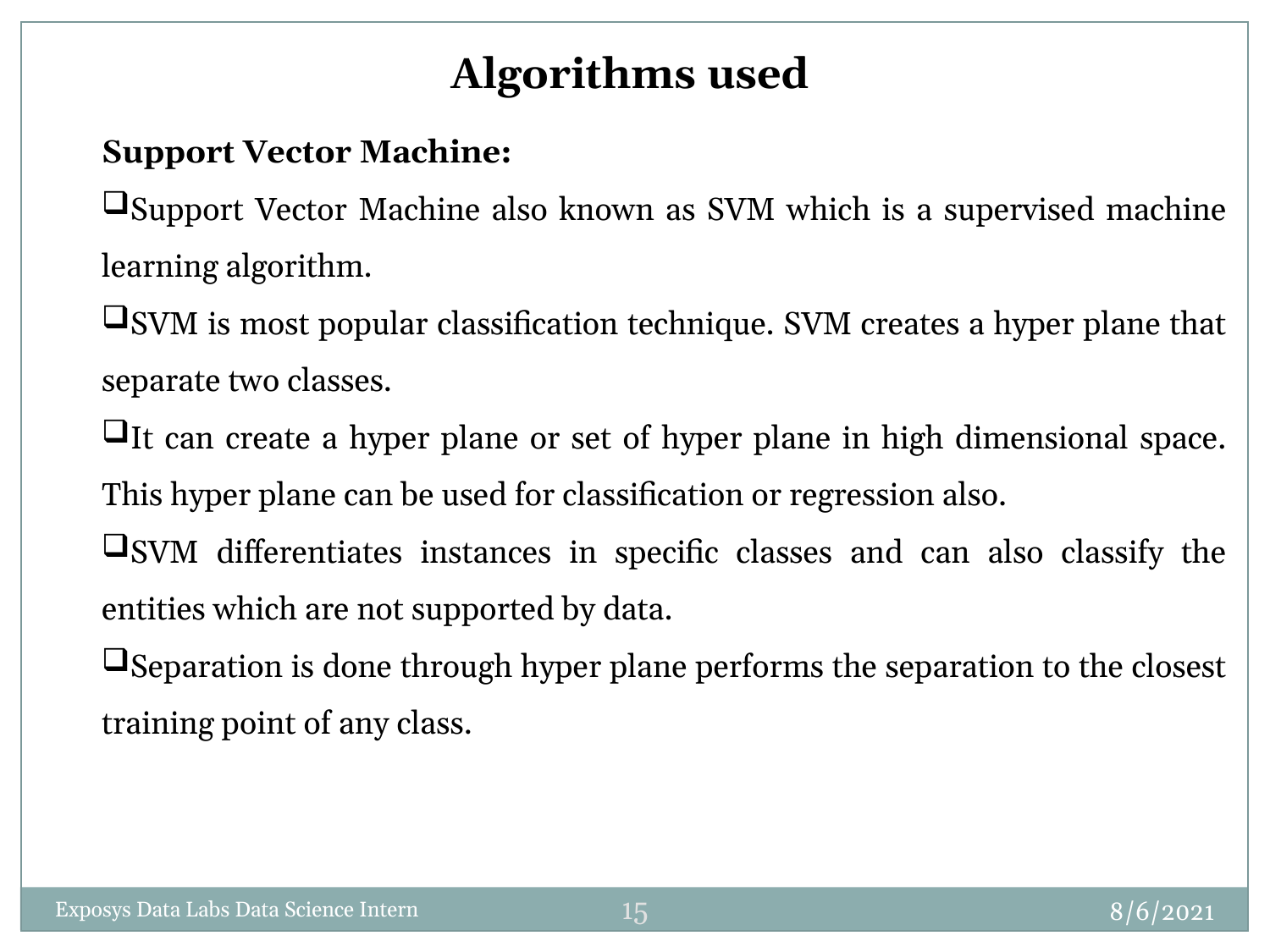

Algorithms used
Support Vector Machine:
Support Vector Machine also known as SVM which is a supervised machine learning algorithm.
SVM is most popular classification technique. SVM creates a hyper plane that separate two classes.
It can create a hyper plane or set of hyper plane in high dimensional space. This hyper plane can be used for classification or regression also.
SVM differentiates instances in specific classes and can also classify the entities which are not supported by data.
Separation is done through hyper plane performs the separation to the closest training point of any class.

15
8/6/2021
Exposys Data Labs Data Science Intern